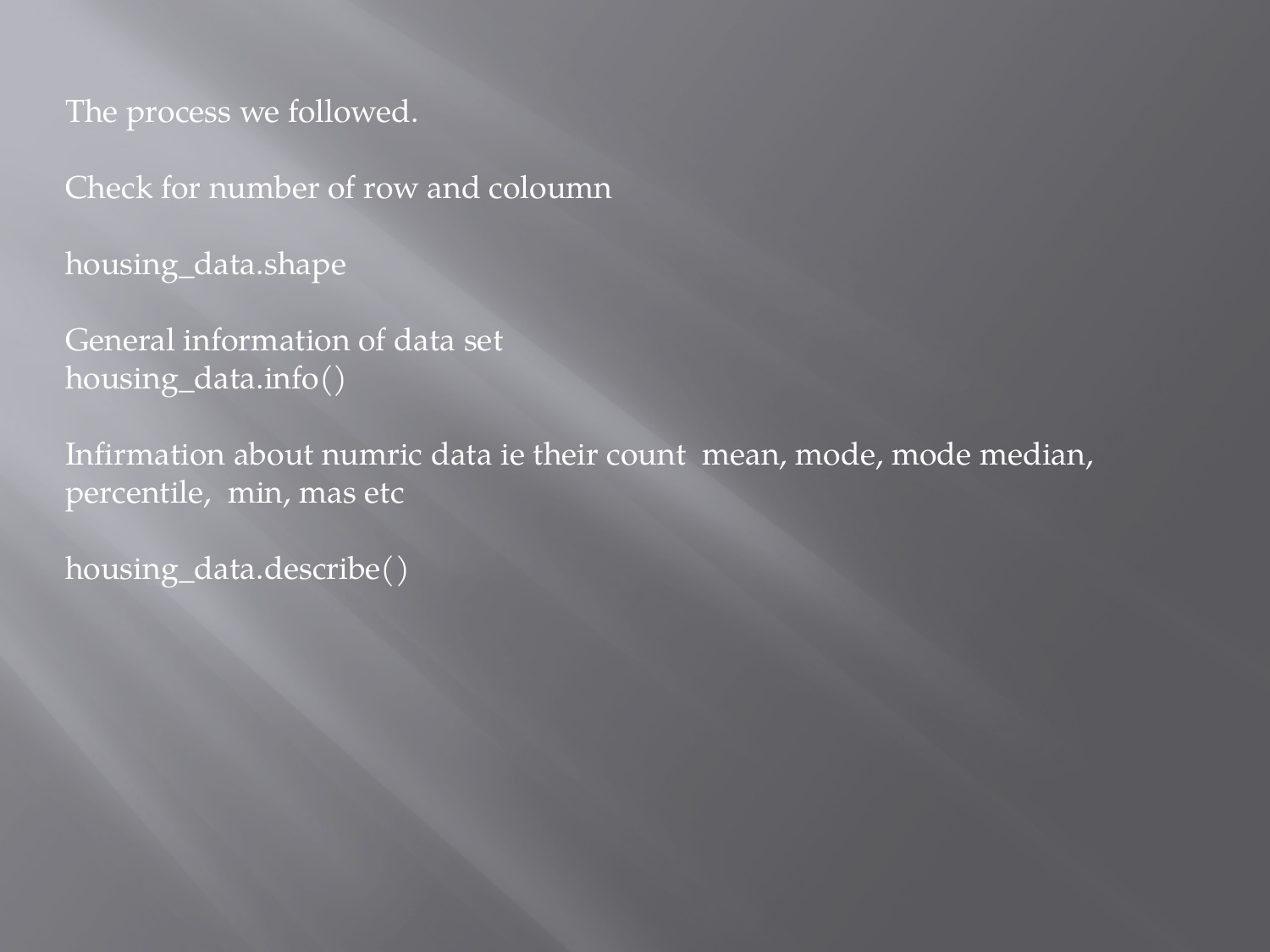

The process we followed.

Check for number of row and coloumn

housing_data.shape

General information of data set
housing_data.info()

Infirmation about numric data ie their count  mean, mode, mode median, percentile,  min, mas etc

housing_data.describe()